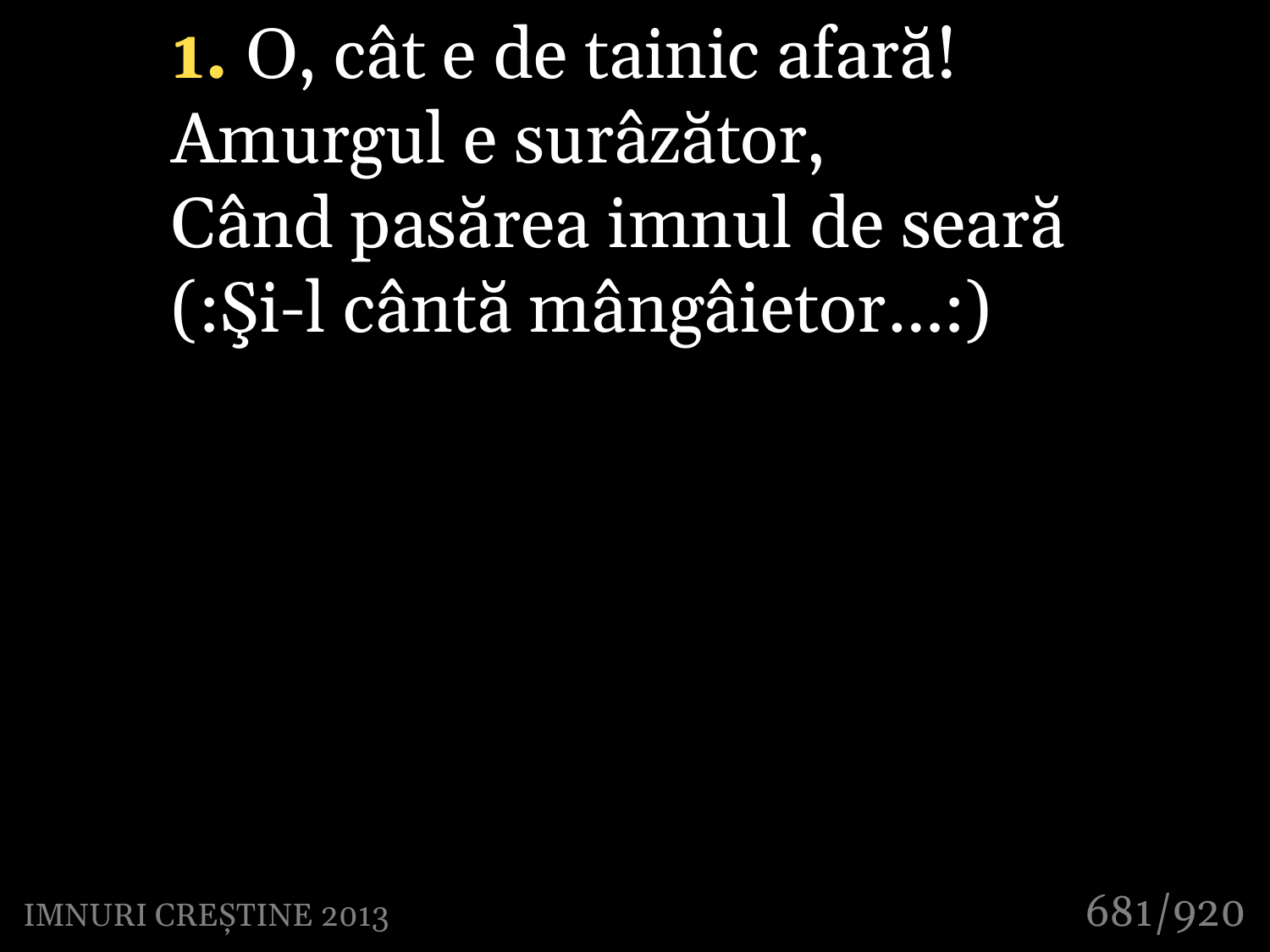

1. O, cât e de tainic afară!
Amurgul e surâzător,
Când pasărea imnul de seară
(:Şi-l cântă mângâietor…:)
681/920
IMNURI CREȘTINE 2013